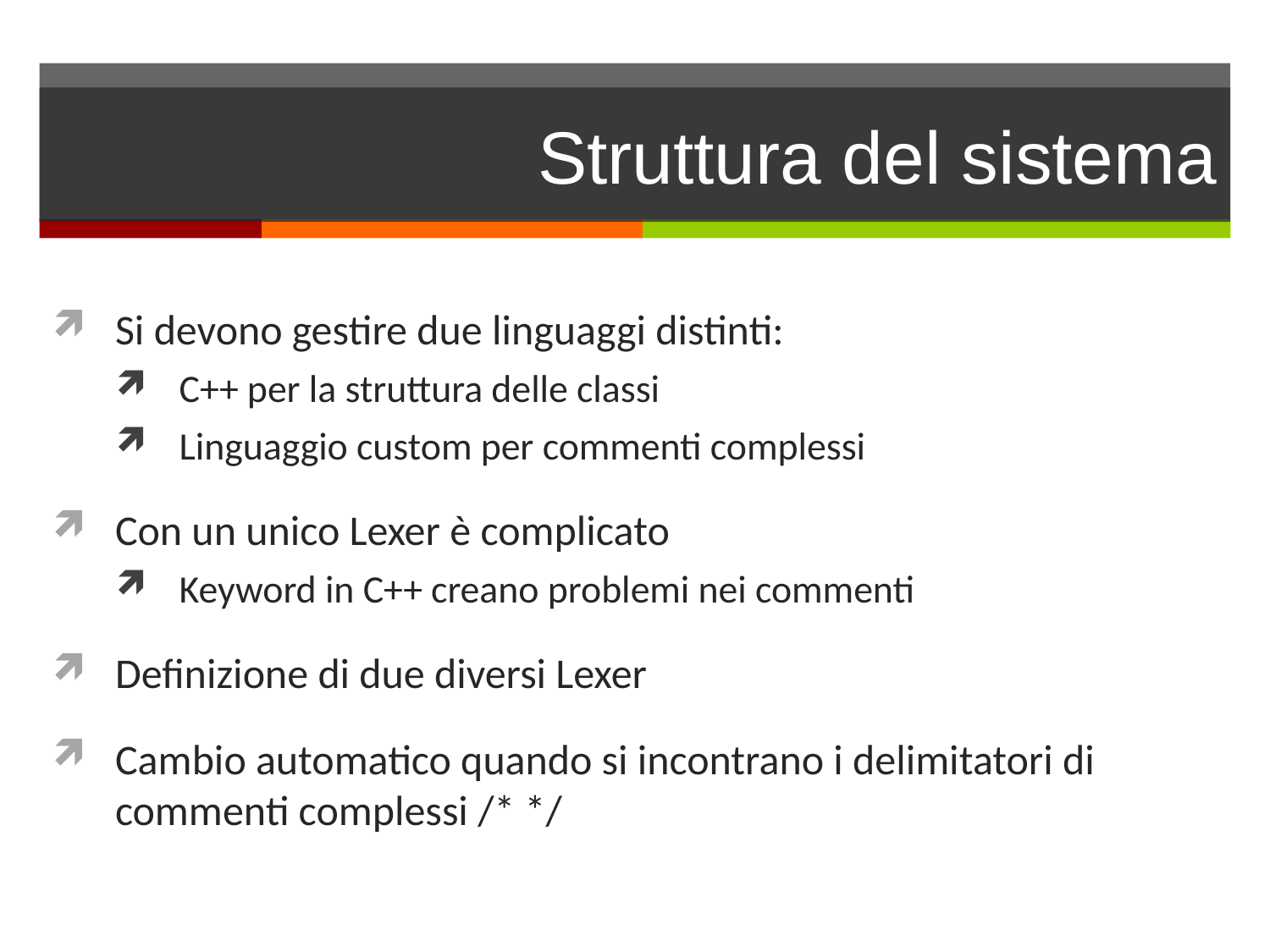

# Struttura del sistema
Si devono gestire due linguaggi distinti:
C++ per la struttura delle classi
Linguaggio custom per commenti complessi
Con un unico Lexer è complicato
Keyword in C++ creano problemi nei commenti
Definizione di due diversi Lexer
Cambio automatico quando si incontrano i delimitatori di commenti complessi /* */